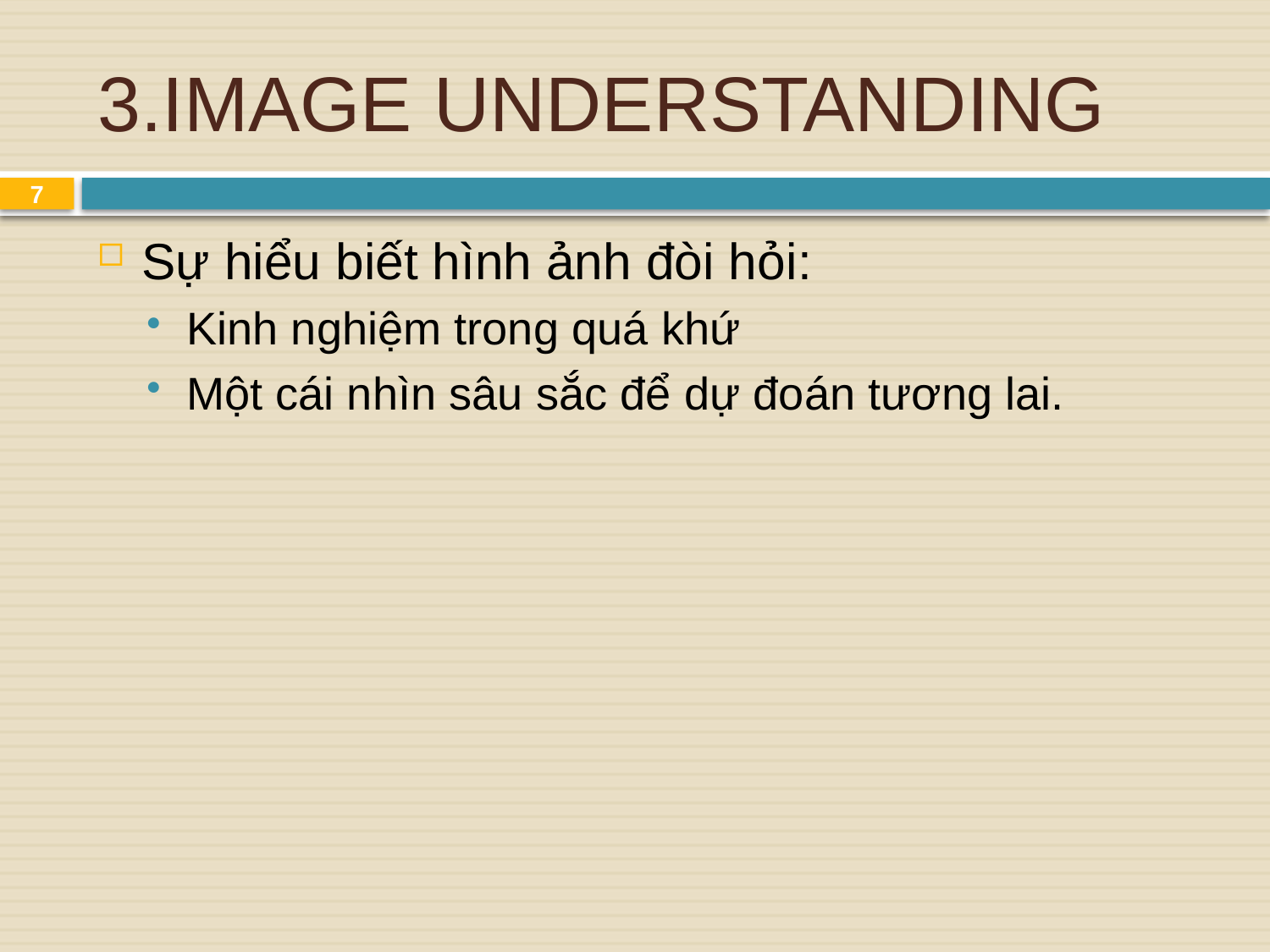

# 3.IMAGE UNDERSTANDING
7
Sự hiểu biết hình ảnh đòi hỏi:
Kinh nghiệm trong quá khứ
Một cái nhìn sâu sắc để dự đoán tương lai.